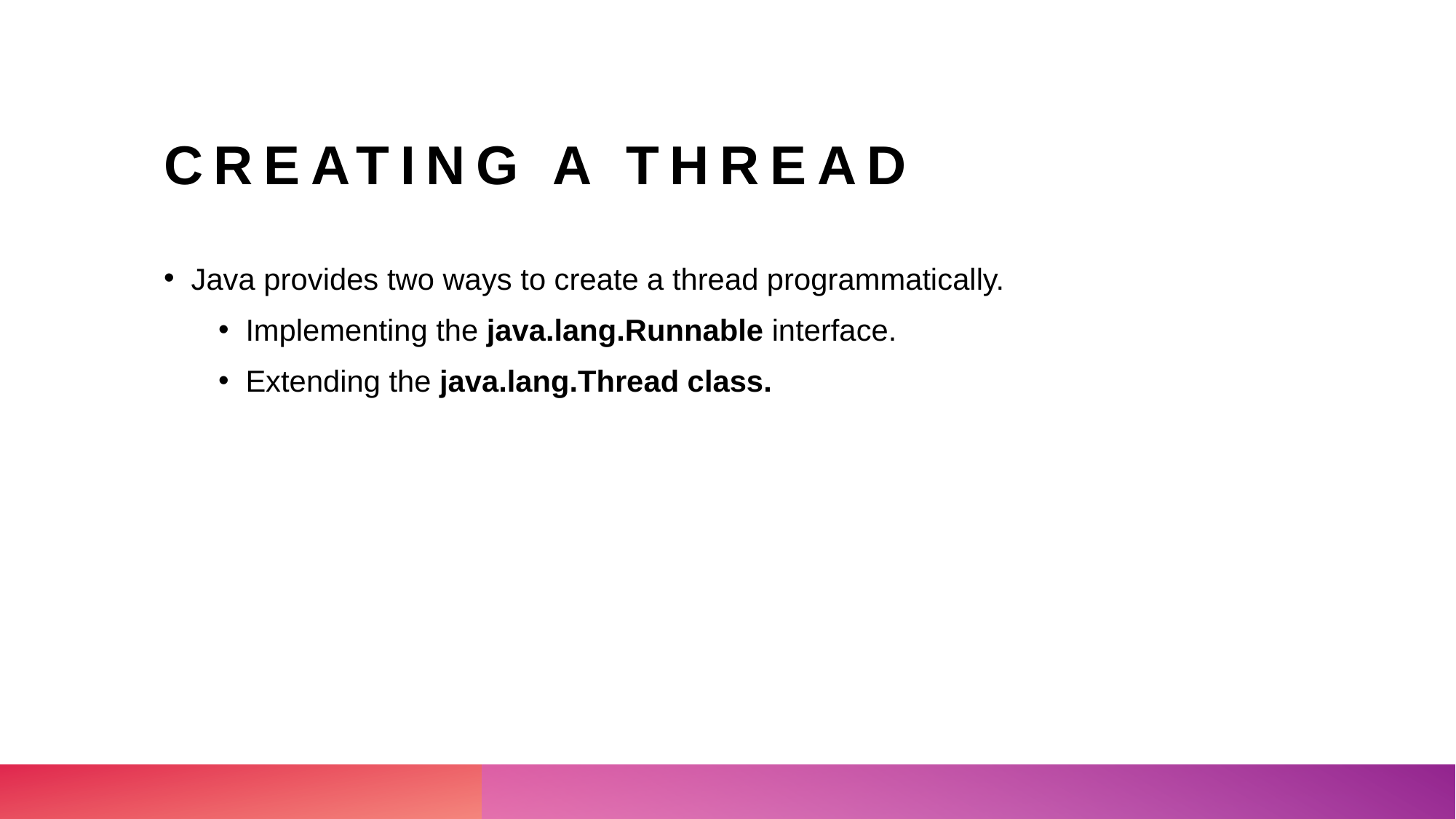

# Creating a Thread
Java provides two ways to create a thread programmatically.
Implementing the java.lang.Runnable interface.
Extending the java.lang.Thread class.